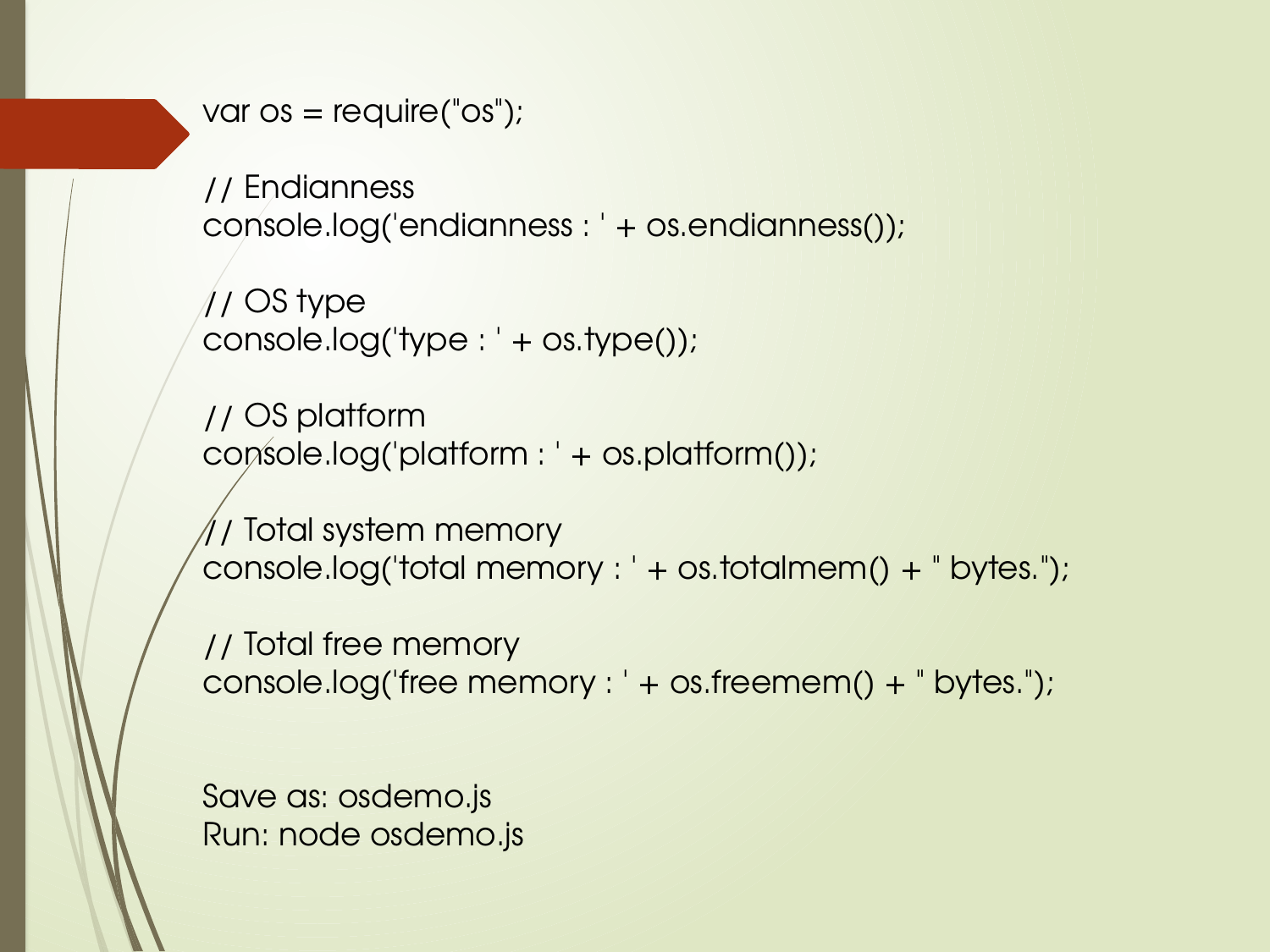

var os = require("os");
// Endianness
console.log('endianness : ' + os.endianness());
// OS type
console.log('type : ' + os.type());
// OS platform
console.log('platform : ' + os.platform());
// Total system memory
console.log('total memory : ' + os.totalmem() + " bytes.");
// Total free memory
console.log('free memory : ' + os.freemem() + " bytes.");

Save as: osdemo.js
Run: node osdemo.js